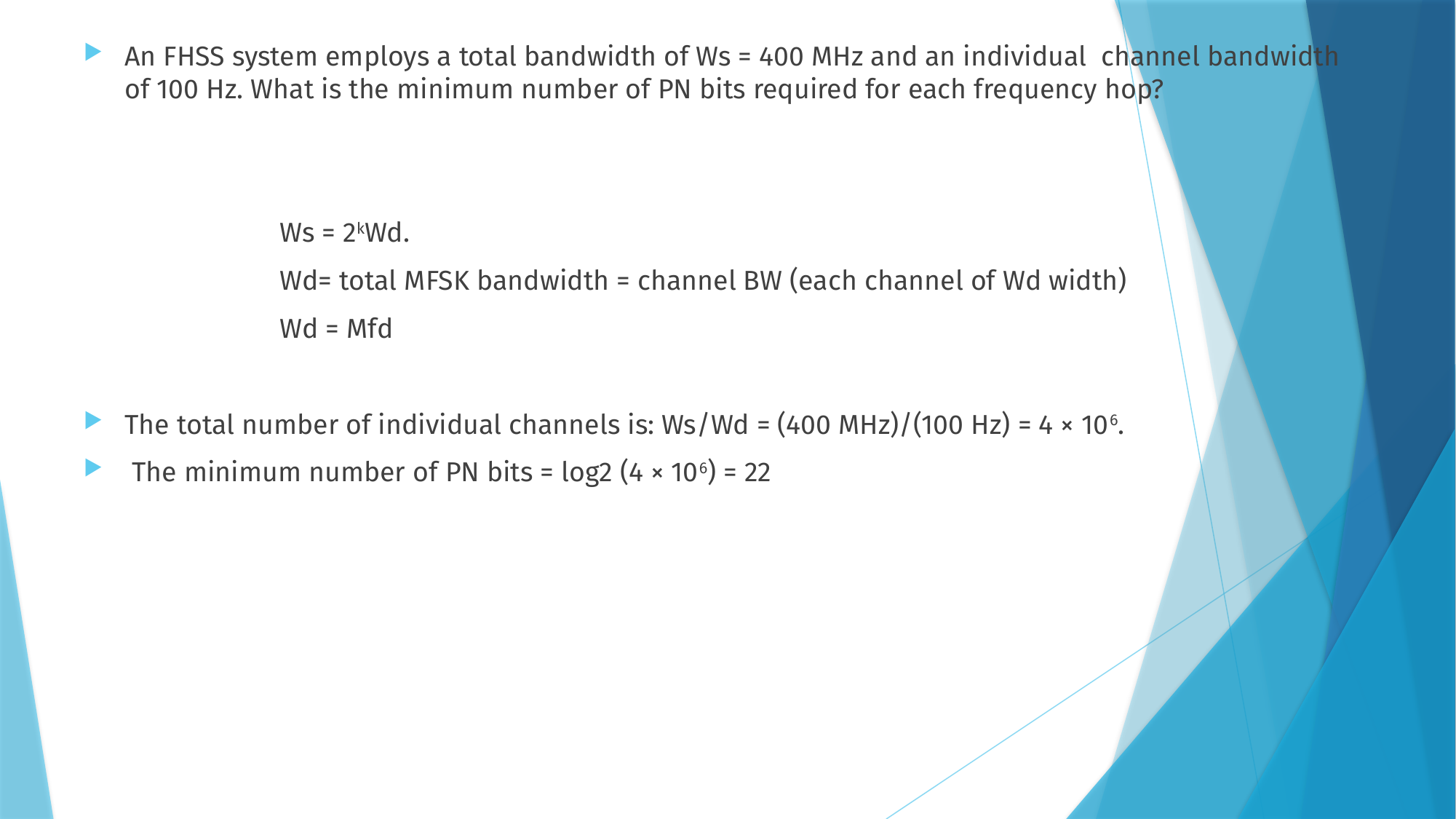

# An FHSS system employs a total bandwidth of Ws = 400 MHz and an individual  channel bandwidth of 100 Hz. What is the minimum number of PN bits required for each frequency hop?

                           Ws = 2kWd.
                           Wd= total MFSK bandwidth = channel BW (each channel of Wd width)
                           Wd = Mfd

The total number of individual channels is: Ws/Wd = (400 MHz)/(100 Hz) = 4 × 106.
 The minimum number of PN bits = log2 (4 × 106) = 22